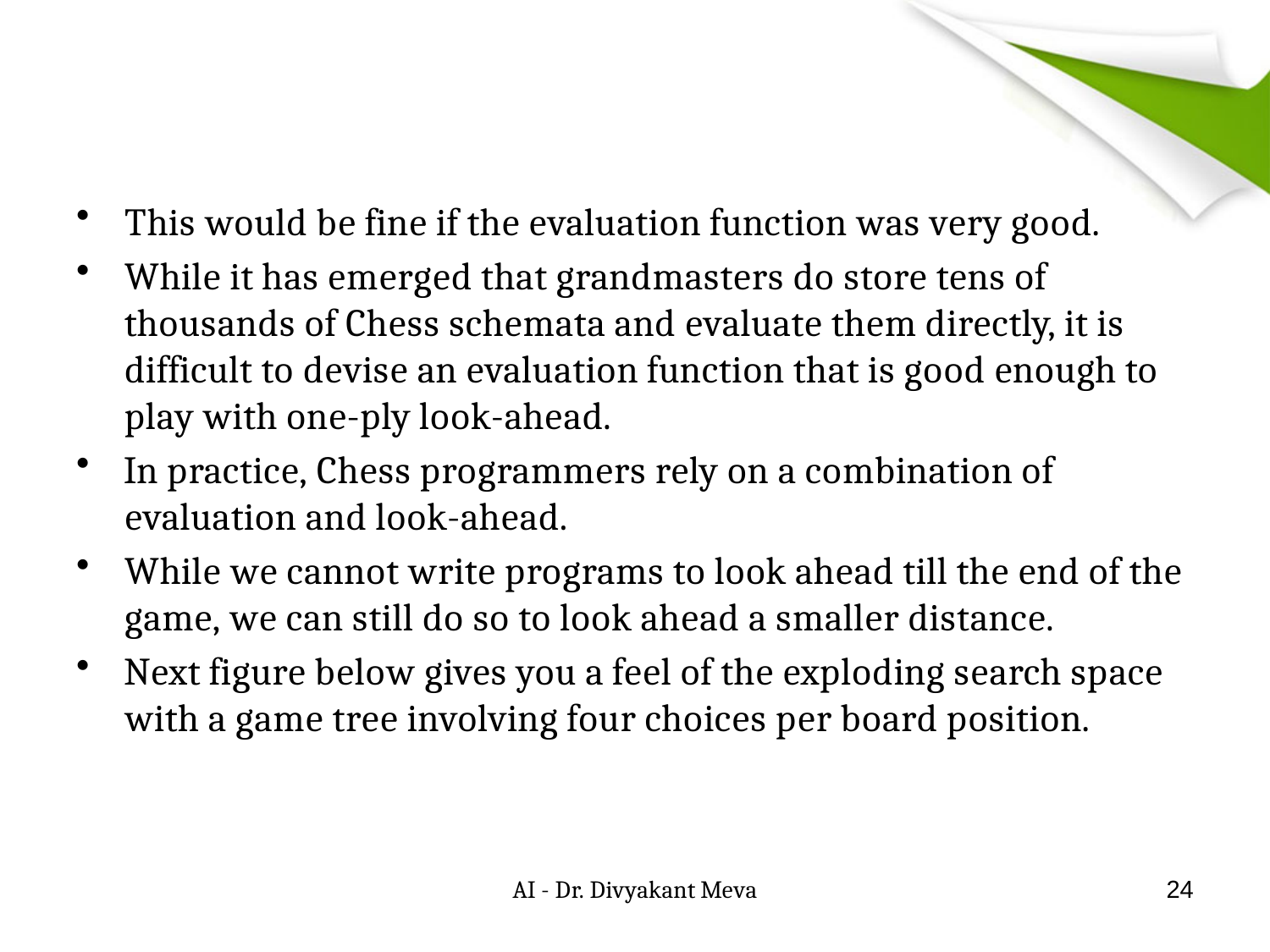

#
This would be fine if the evaluation function was very good.
While it has emerged that grandmasters do store tens of thousands of Chess schemata and evaluate them directly, it is difficult to devise an evaluation function that is good enough to play with one-ply look-ahead.
In practice, Chess programmers rely on a combination of evaluation and look-ahead.
While we cannot write programs to look ahead till the end of the game, we can still do so to look ahead a smaller distance.
Next figure below gives you a feel of the exploding search space with a game tree involving four choices per board position.

AI - Dr. Divyakant Meva
24